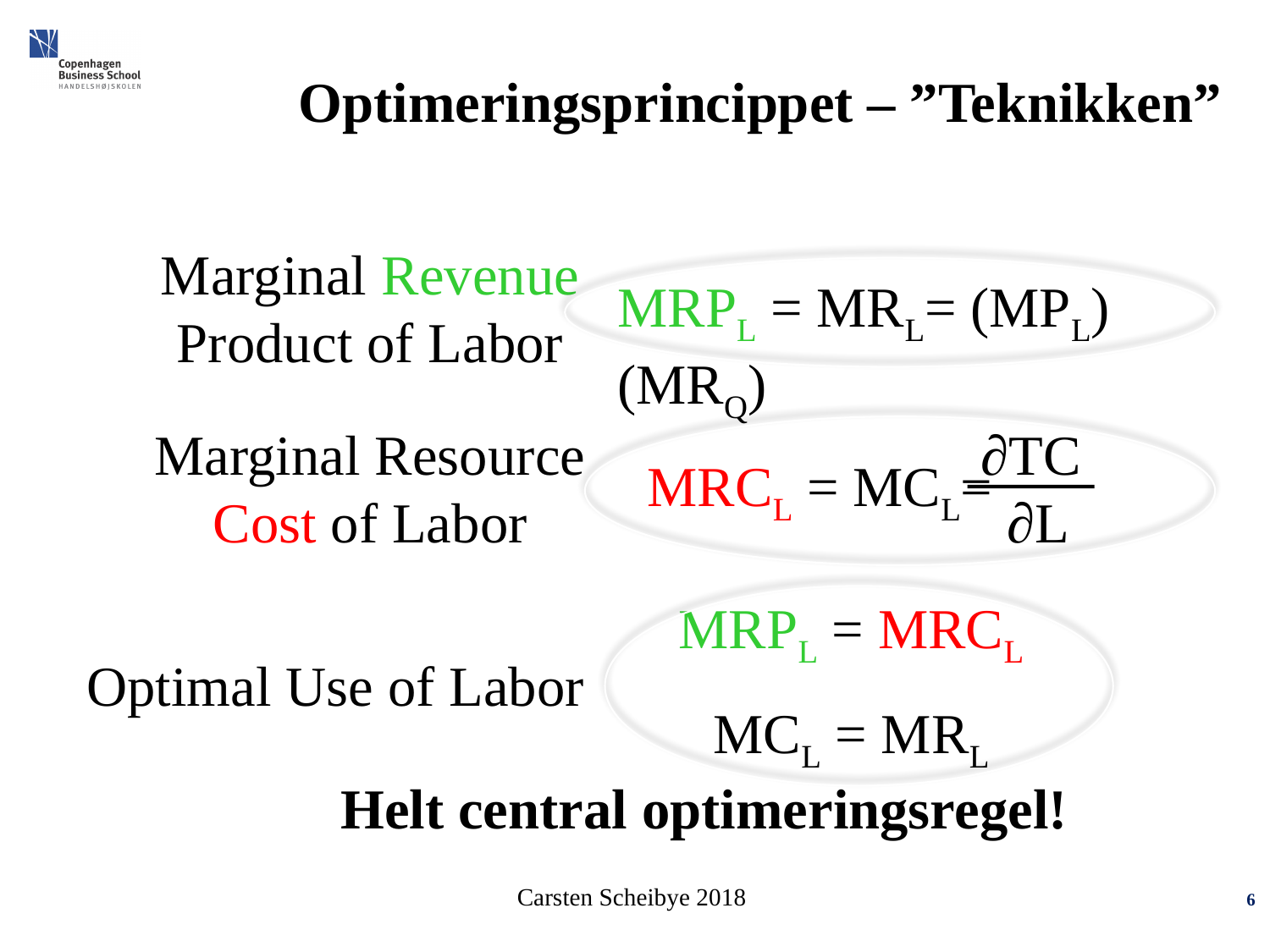

Optimeringsprincippet – ”Teknikken”

Marginal Revenue
Product of Labor

MRPL = MRL= (MPL)(MRQ)
Marginal Resource
Cost of Labor
∂TC
 ∂L

MRCL = MCL=

MRPL = MRCL
MCL = MRL
Optimal Use of Labor

		Helt central optimeringsregel!
6